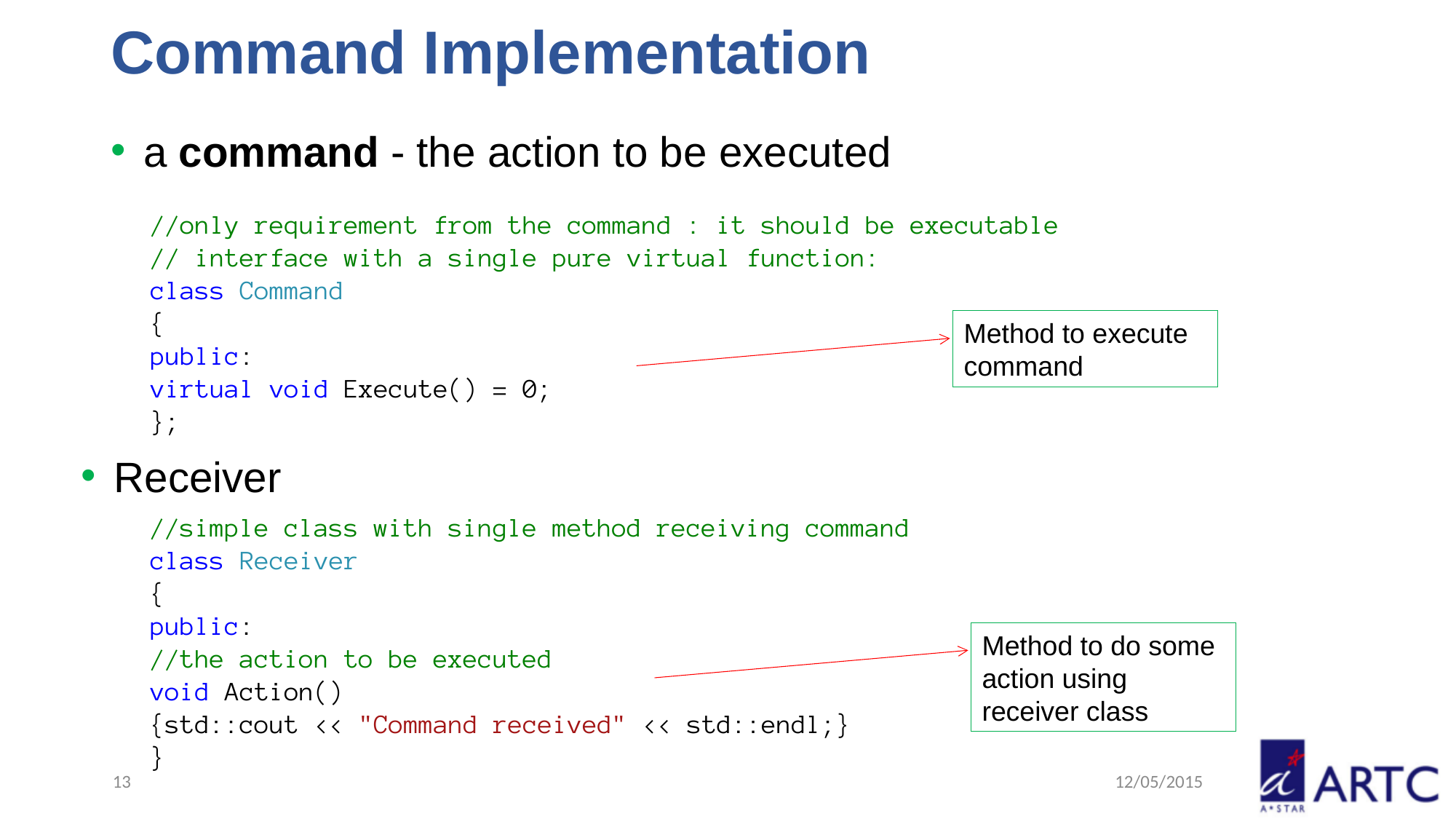

# Command Implementation
a command - the action to be executed

//only requirement from the command : it should be executable
// interface with a single pure virtual function:
class Command
{
public:
virtual void Execute() = 0;
};
Method to execute command
Receiver
//simple class with single method receiving command
class Receiver
{
public:
//the action to be executed
void Action()
{std::cout << "Command received" << std::endl;}
}
Method to do some action using receiver class
13
12/05/2015